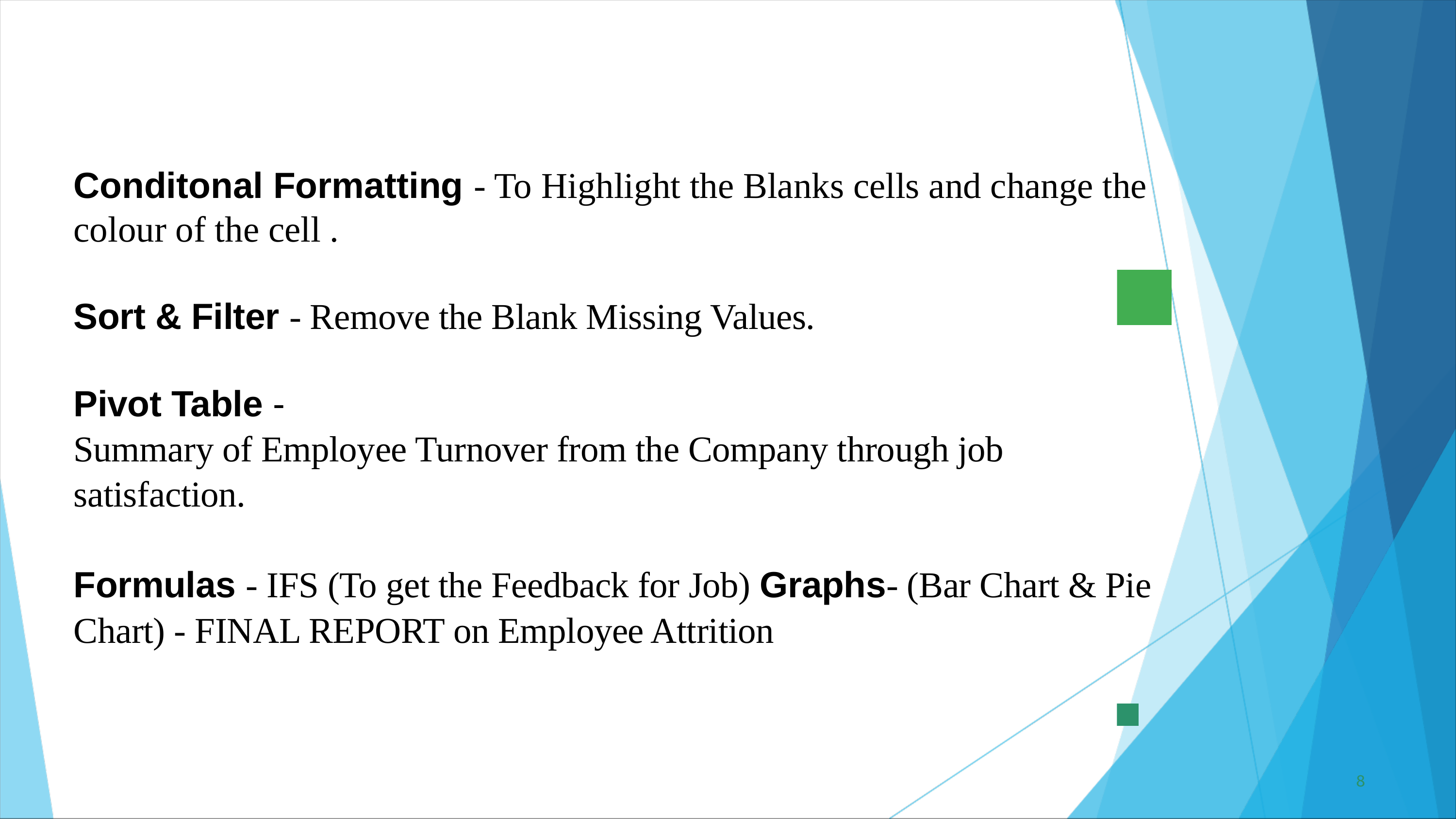

Conditonal Formatting - To Highlight the Blanks cells and change the colour of the cell .

Sort & Filter - Remove the Blank Missing Values.

Pivot Table -
Summary of Employee Turnover from the Company through job satisfaction.

Formulas - IFS (To get the Feedback for Job) Graphs- (Bar Chart & Pie Chart) - FINAL REPORT on Employee Attrition

8